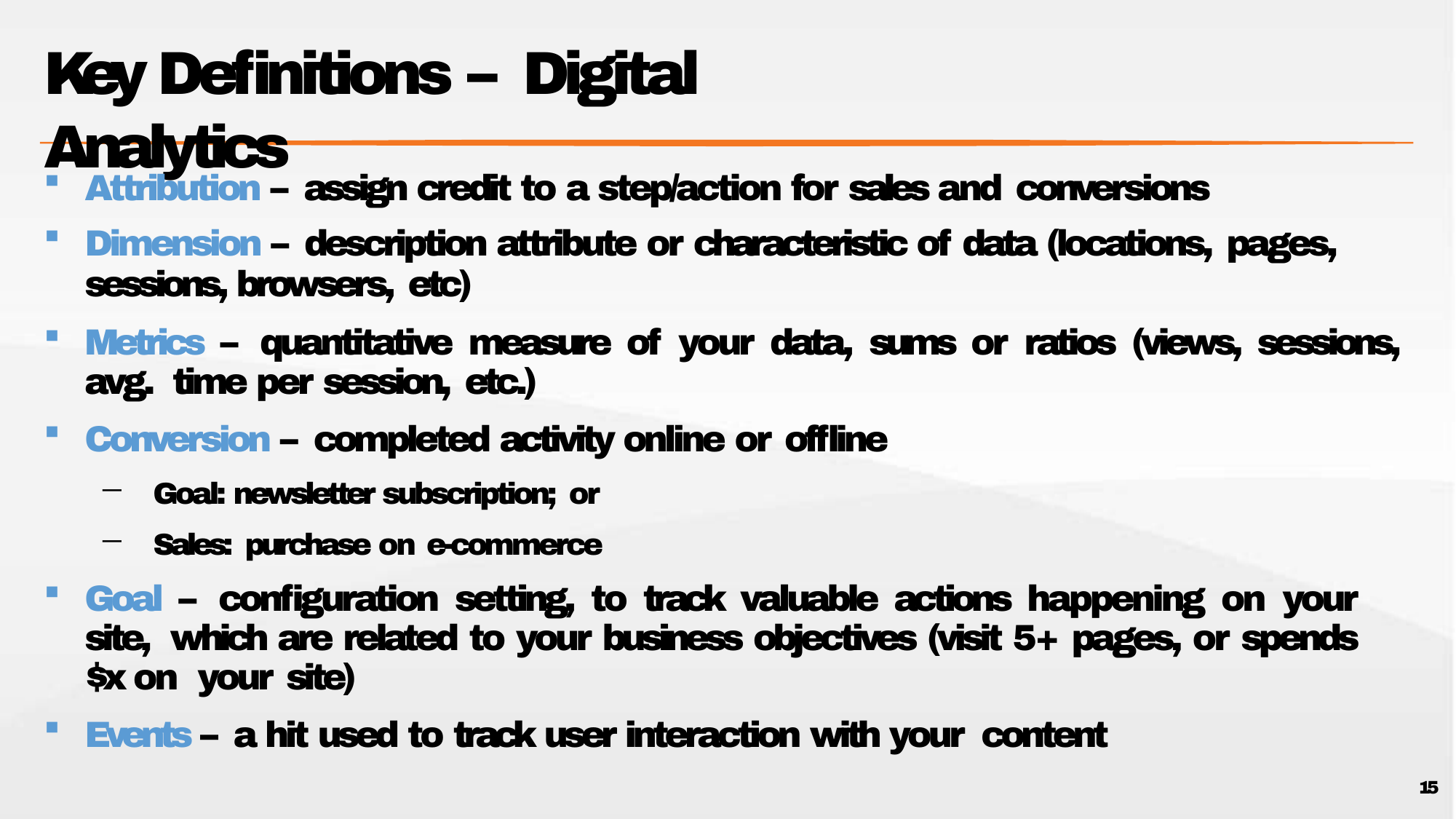

# Key Definitions – Digital Analytics

Attribution – assign credit to a step/action for sales and conversions
Dimension – description attribute or characteristic of data (locations, pages,
sessions, browsers, etc)
Metrics – quantitative measure of your data, sums or ratios (views, sessions, avg.  time per session, etc.)
Conversion – completed activity online or offline
Goal: newsletter subscription; or
Sales:  purchase on e-commerce
Goal – configuration setting, to track valuable actions happening on your site,  which are related to your business objectives (visit 5+ pages, or spends $x on  your site)
Events – a hit used to track user interaction with your content
15